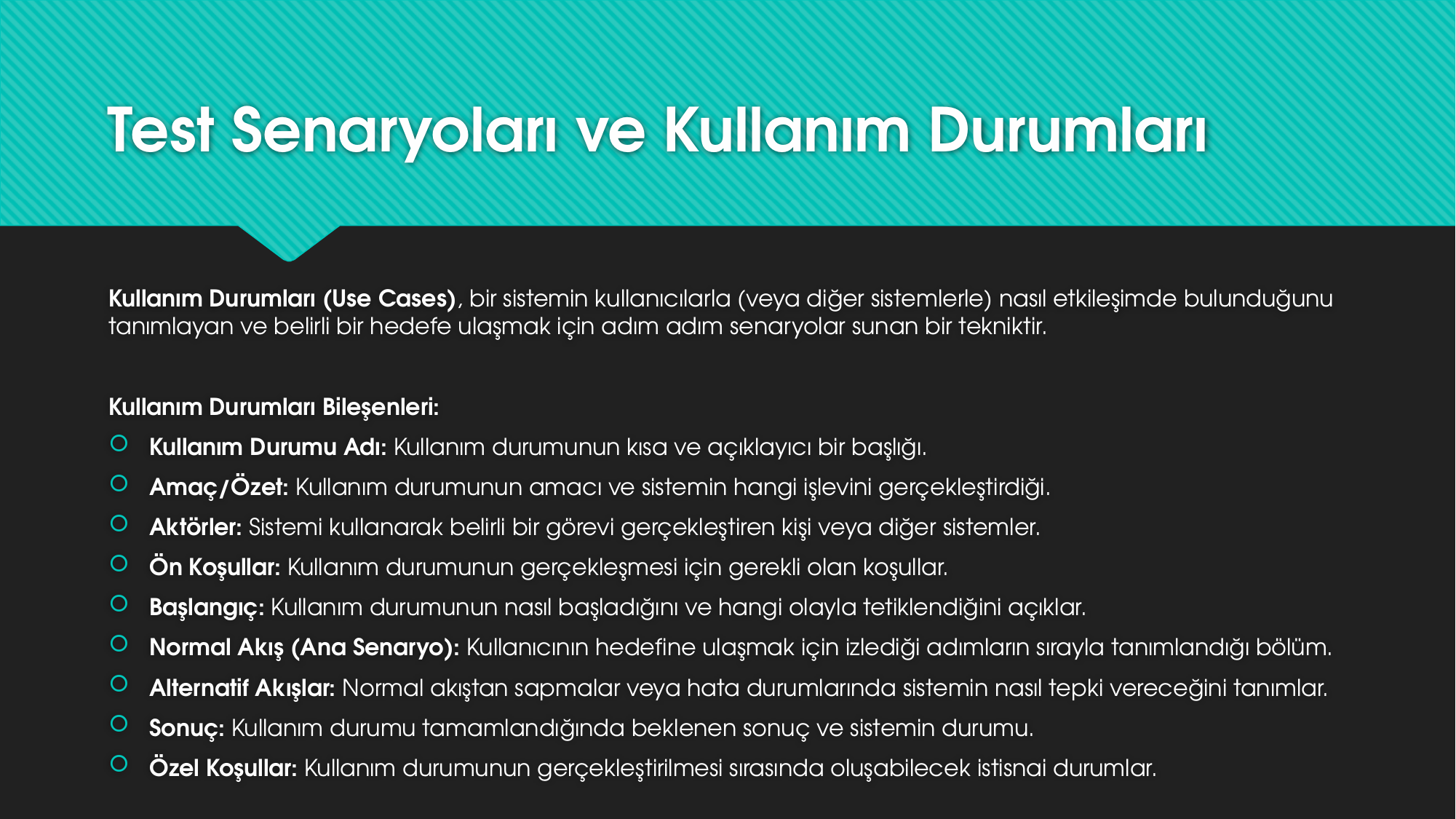

# Test Senaryoları ve Kullanım Durumları
Kullanım Durumları (Use Cases), bir sistemin kullanıcılarla (veya diğer sistemlerle) nasıl etkileşimde bulunduğunu tanımlayan ve belirli bir hedefe ulaşmak için adım adım senaryolar sunan bir tekniktir.

Kullanım Durumları Bileşenleri:
Kullanım Durumu Adı: Kullanım durumunun kısa ve açıklayıcı bir başlığı.
Amaç/Özet: Kullanım durumunun amacı ve sistemin hangi işlevini gerçekleştirdiği.
Aktörler: Sistemi kullanarak belirli bir görevi gerçekleştiren kişi veya diğer sistemler.
Ön Koşullar: Kullanım durumunun gerçekleşmesi için gerekli olan koşullar.
Başlangıç: Kullanım durumunun nasıl başladığını ve hangi olayla tetiklendiğini açıklar.
Normal Akış (Ana Senaryo): Kullanıcının hedefine ulaşmak için izlediği adımların sırayla tanımlandığı bölüm.
Alternatif Akışlar: Normal akıştan sapmalar veya hata durumlarında sistemin nasıl tepki vereceğini tanımlar.
Sonuç: Kullanım durumu tamamlandığında beklenen sonuç ve sistemin durumu.
Özel Koşullar: Kullanım durumunun gerçekleştirilmesi sırasında oluşabilecek istisnai durumlar.